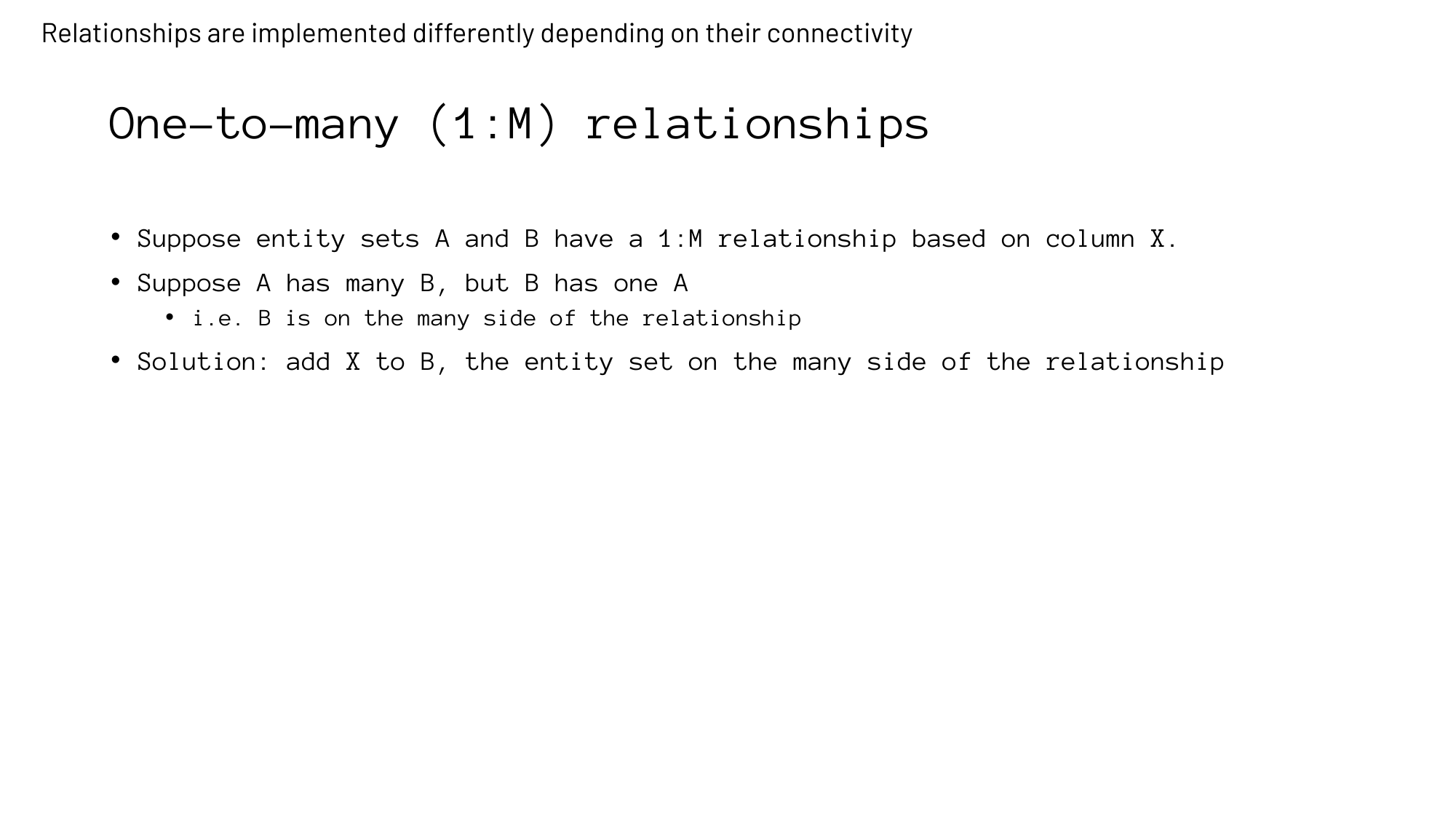

Relationships are implemented differently depending on their connectivity
# One-to-many (1:M) relationships
Suppose entity sets A and B have a 1:M relationship based on column X.
Suppose A has many B, but B has one A
i.e. B is on the many side of the relationship
Solution: add X to B, the entity set on the many side of the relationship